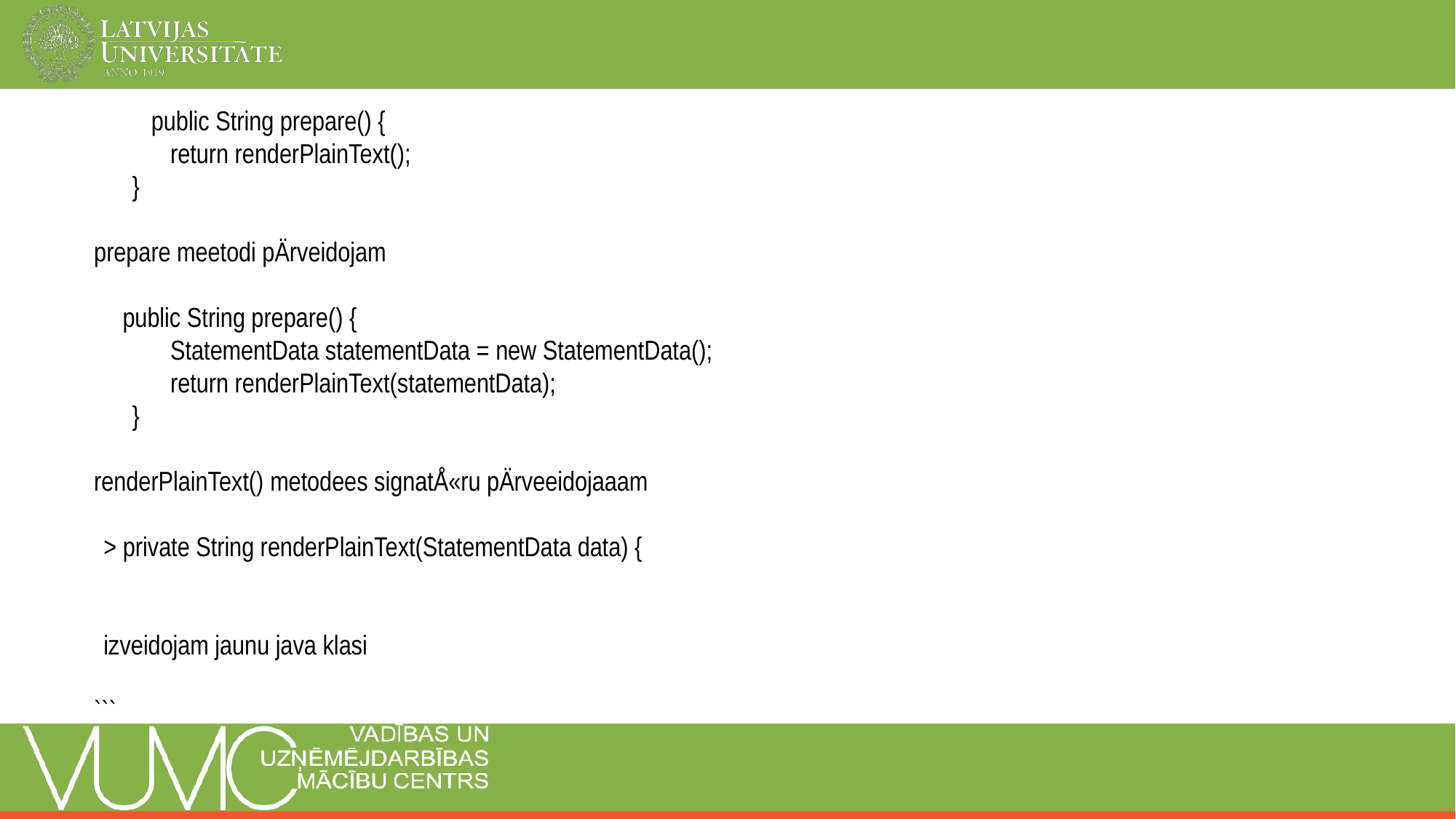

public String prepare() {
return renderPlainText();
}

prepare meetodi pÄrveidojam

public String prepare() {
StatementData statementData = new StatementData();
return renderPlainText(statementData);
}

renderPlainText() metodees signatÅ«ru pÄrveeidojaaam

> private String renderPlainText(StatementData data) {

izveidojam jaunu java klasi

```